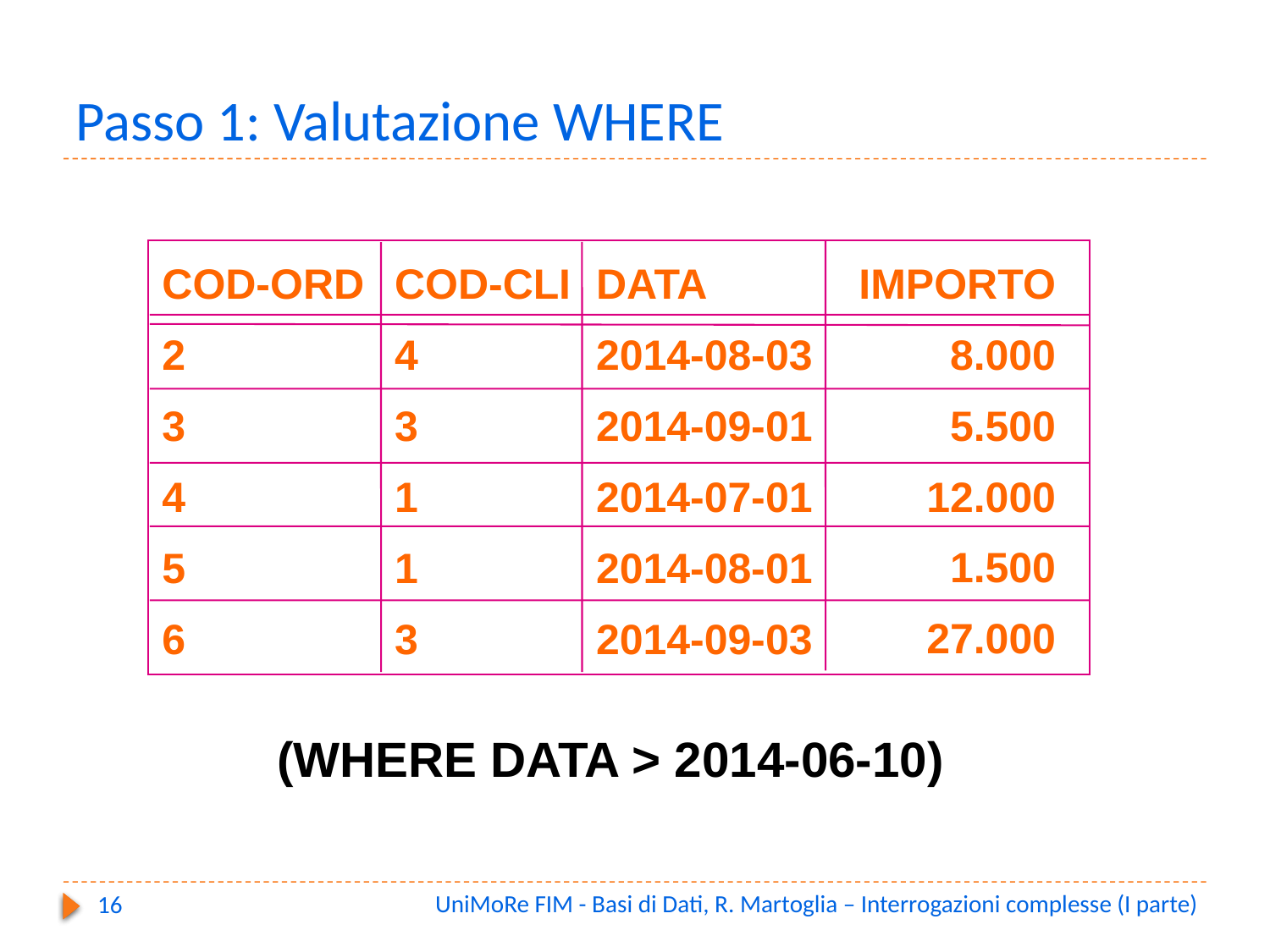

# Passo 1: Valutazione WHERE
IMPORTO
  8.000
  5.500
12.000
  1.500
27.000
COD-ORD
2
3
4
5
6
COD-CLI
4
3
1
1
3
DATA
2014-08-03
2014-09-01
2014-07-01
2014-08-01
2014-09-03

(WHERE DATA > 2014-06-10)
UniMoRe FIM - Basi di Dati, R. Martoglia – Interrogazioni complesse (I parte)
16